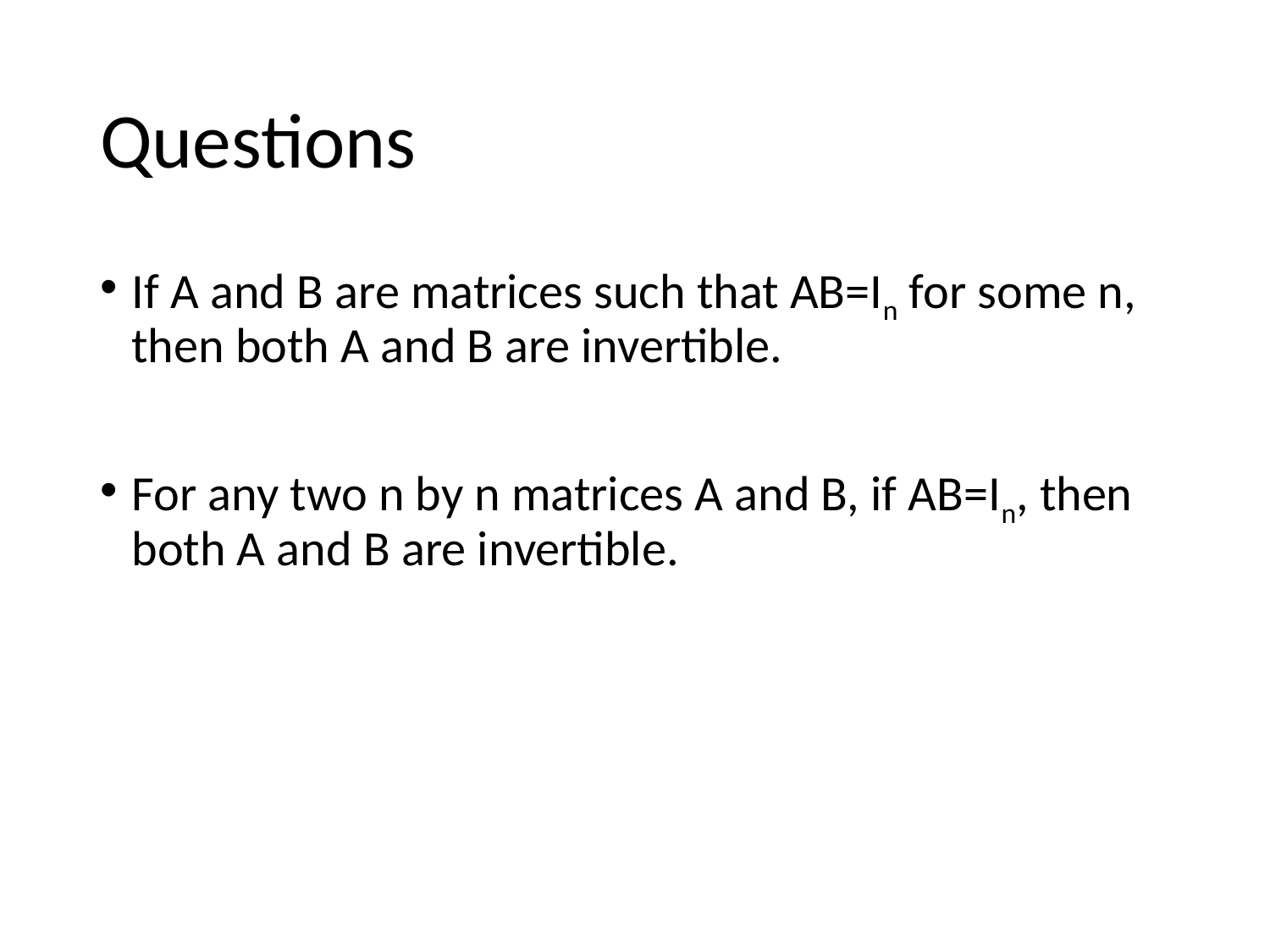

# Questions
If A and B are matrices such that AB=In for some n, then both A and B are invertible.

For any two n by n matrices A and B, if AB=In, then both A and B are invertible.